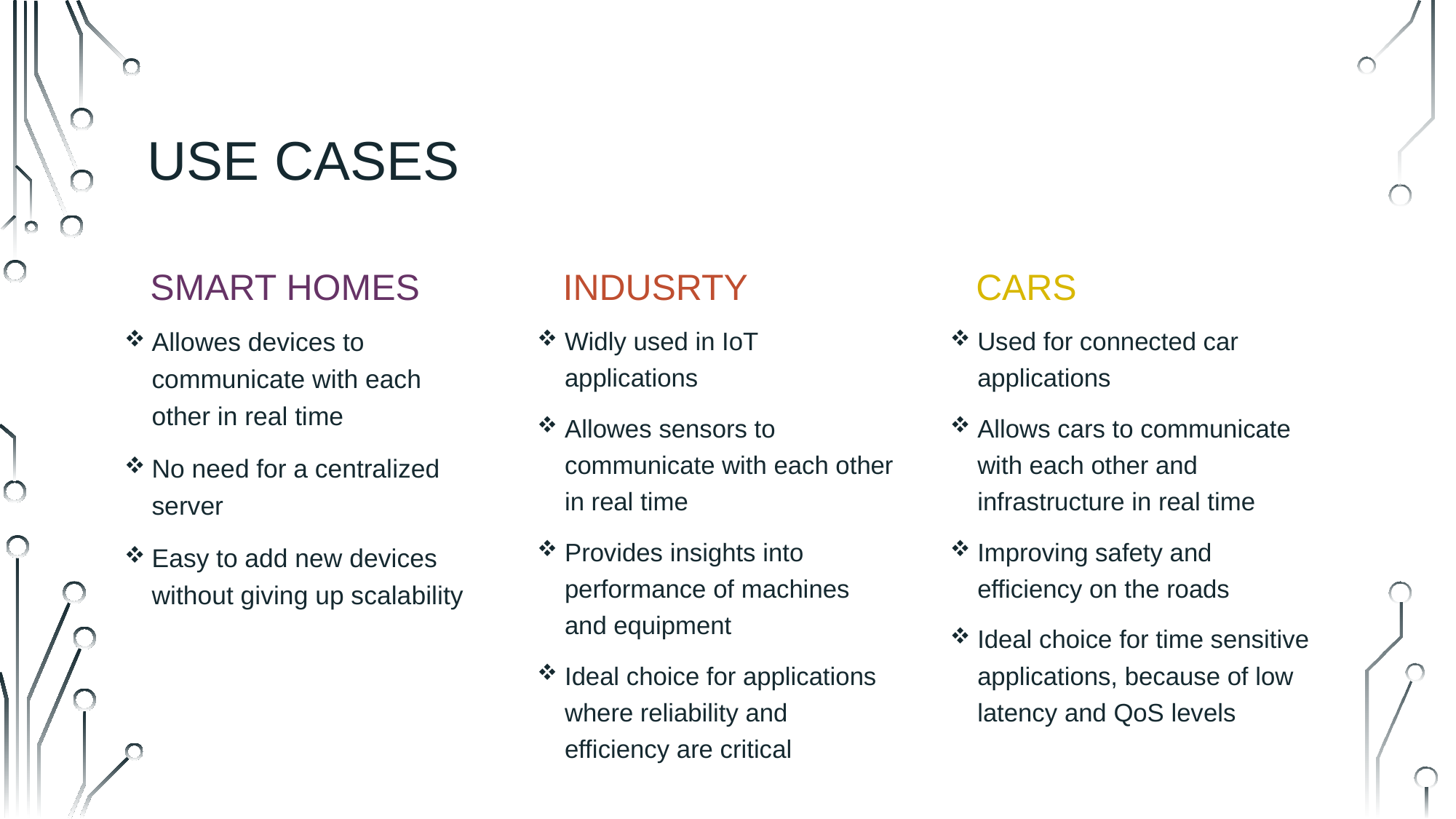

# USE CASES
SMARt homes
indusrty
cars
Allowes devices to communicate with each other in real time
No need for a centralized server
Easy to add new devices without giving up scalability
Widly used in IoT applications
Allowes sensors to communicate with each other in real time
Provides insights into performance of machines and equipment
Ideal choice for applications where reliability and efficiency are critical
Used for connected car applications
Allows cars to communicate with each other and infrastructure in real time
Improving safety and efficiency on the roads
Ideal choice for time sensitive applications, because of low latency and QoS levels